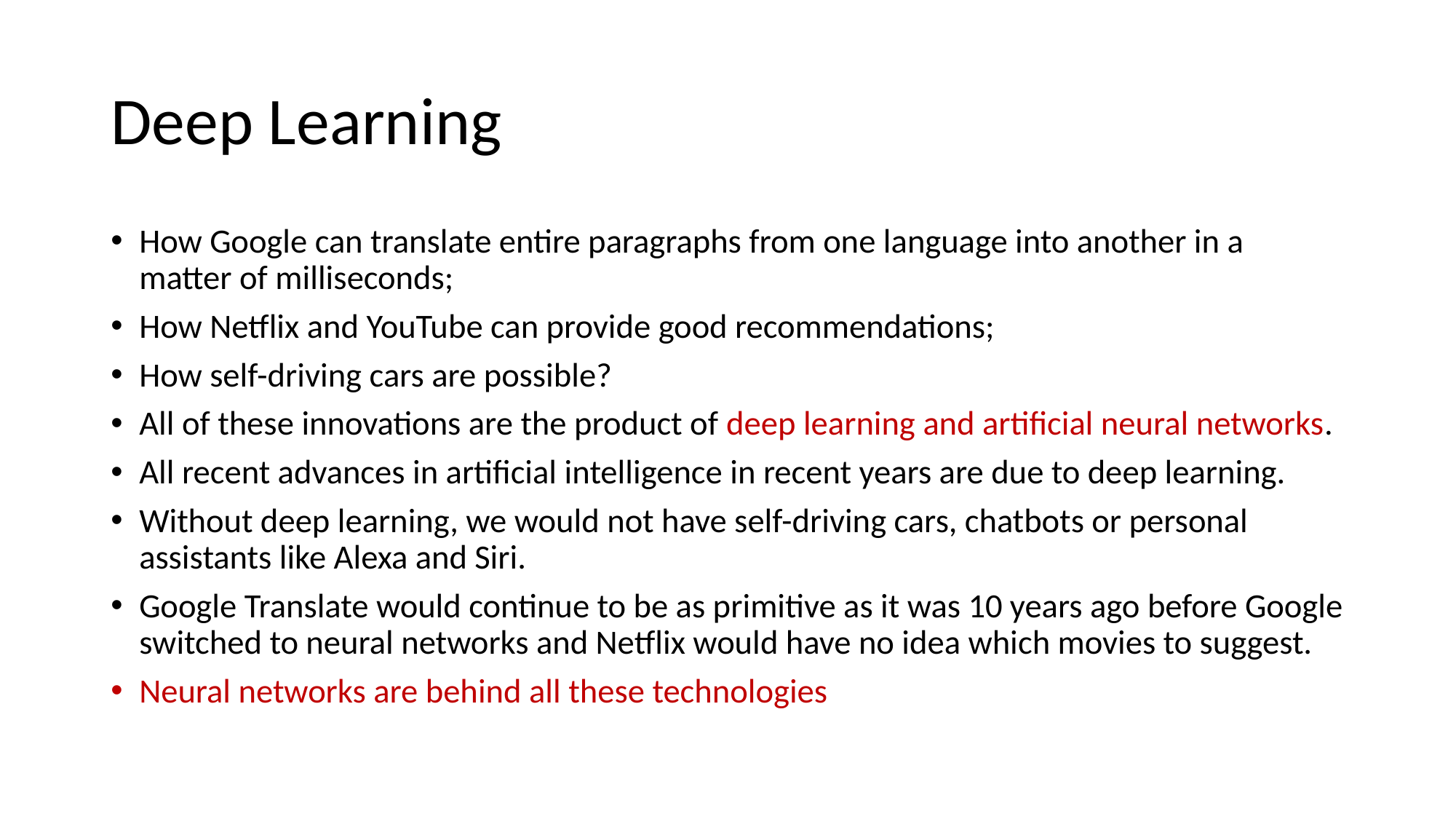

# Deep Learning
How Google can translate entire paragraphs from one language into another in a matter of milliseconds;
How Netflix and YouTube can provide good recommendations;
How self-driving cars are possible?
All of these innovations are the product of deep learning and artificial neural networks.
All recent advances in artificial intelligence in recent years are due to deep learning.
Without deep learning, we would not have self-driving cars, chatbots or personal assistants like Alexa and Siri.
Google Translate would continue to be as primitive as it was 10 years ago before Google switched to neural networks and Netflix would have no idea which movies to suggest.
Neural networks are behind all these technologies